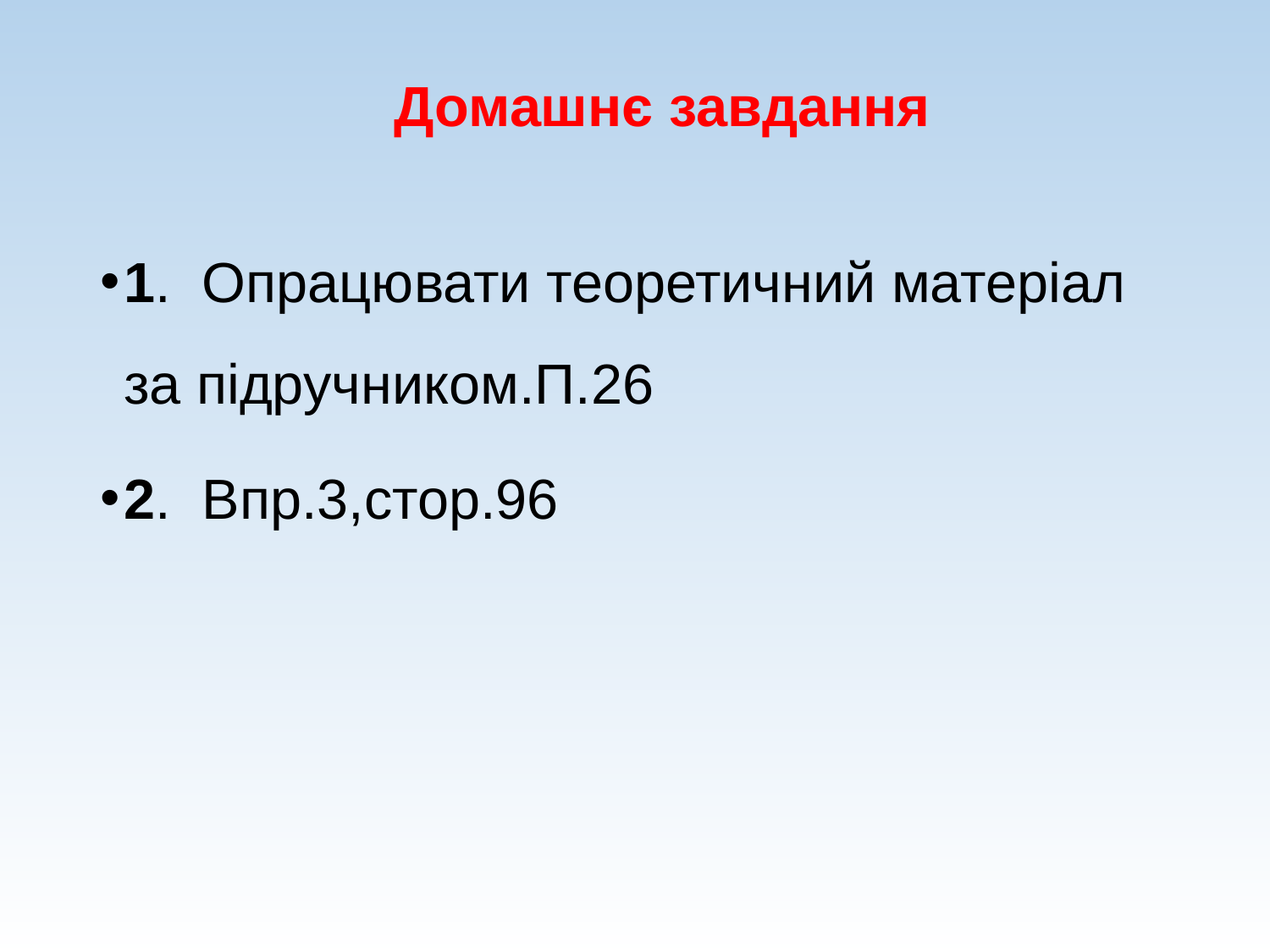

# Домашнє завдання
1.  Опрацювати теоретичний матеріал за підручником.П.26
2.  Впр.3,стор.96